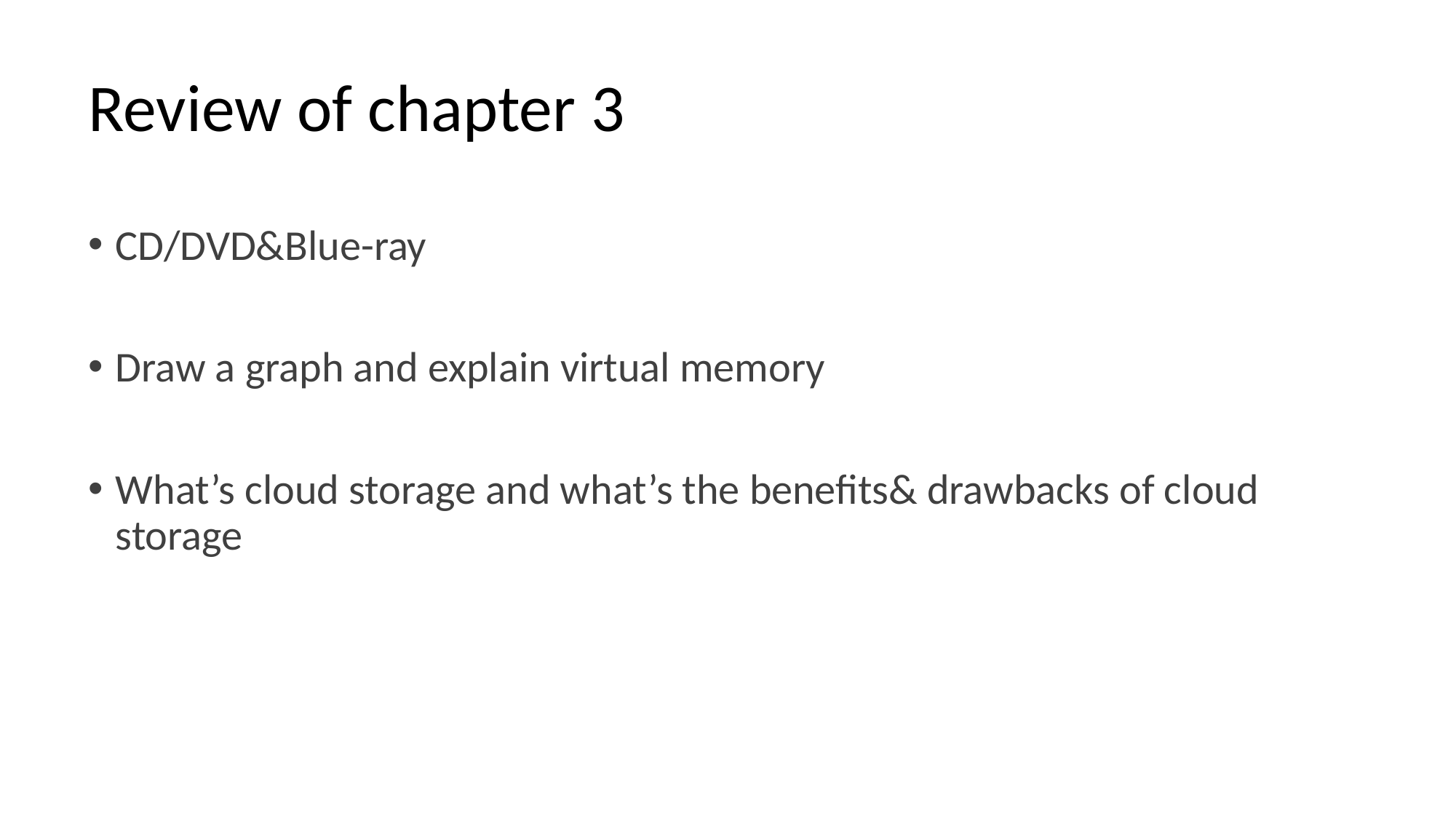

# Review of chapter 3
CD/DVD&Blue-ray

Draw a graph and explain virtual memory

What’s cloud storage and what’s the benefits& drawbacks of cloud storage